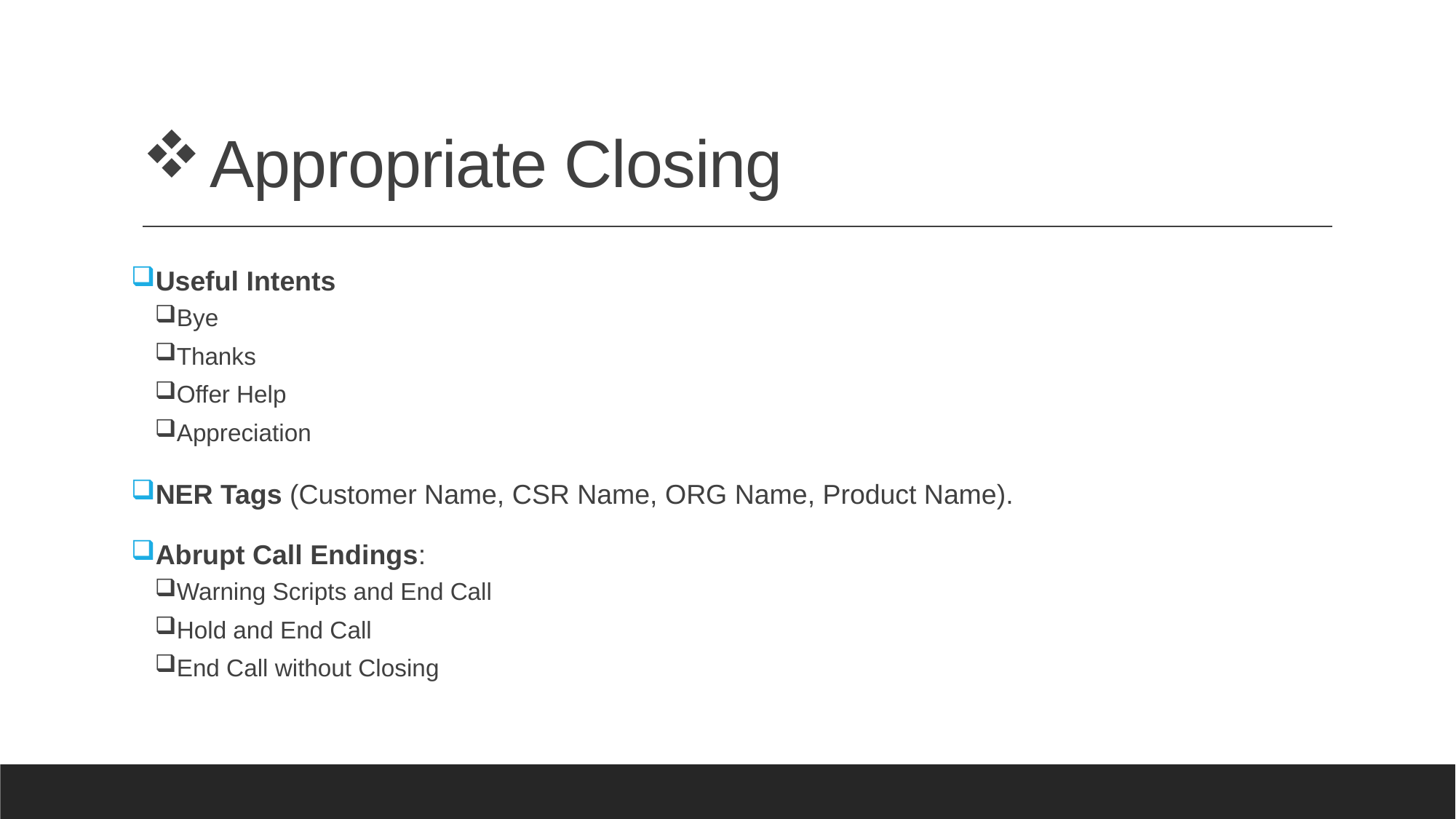

# Appropriate Closing
Useful Intents
Bye
Thanks
Offer Help
Appreciation
NER Tags (Customer Name, CSR Name, ORG Name, Product Name).
Abrupt Call Endings:
Warning Scripts and End Call
Hold and End Call
End Call without Closing